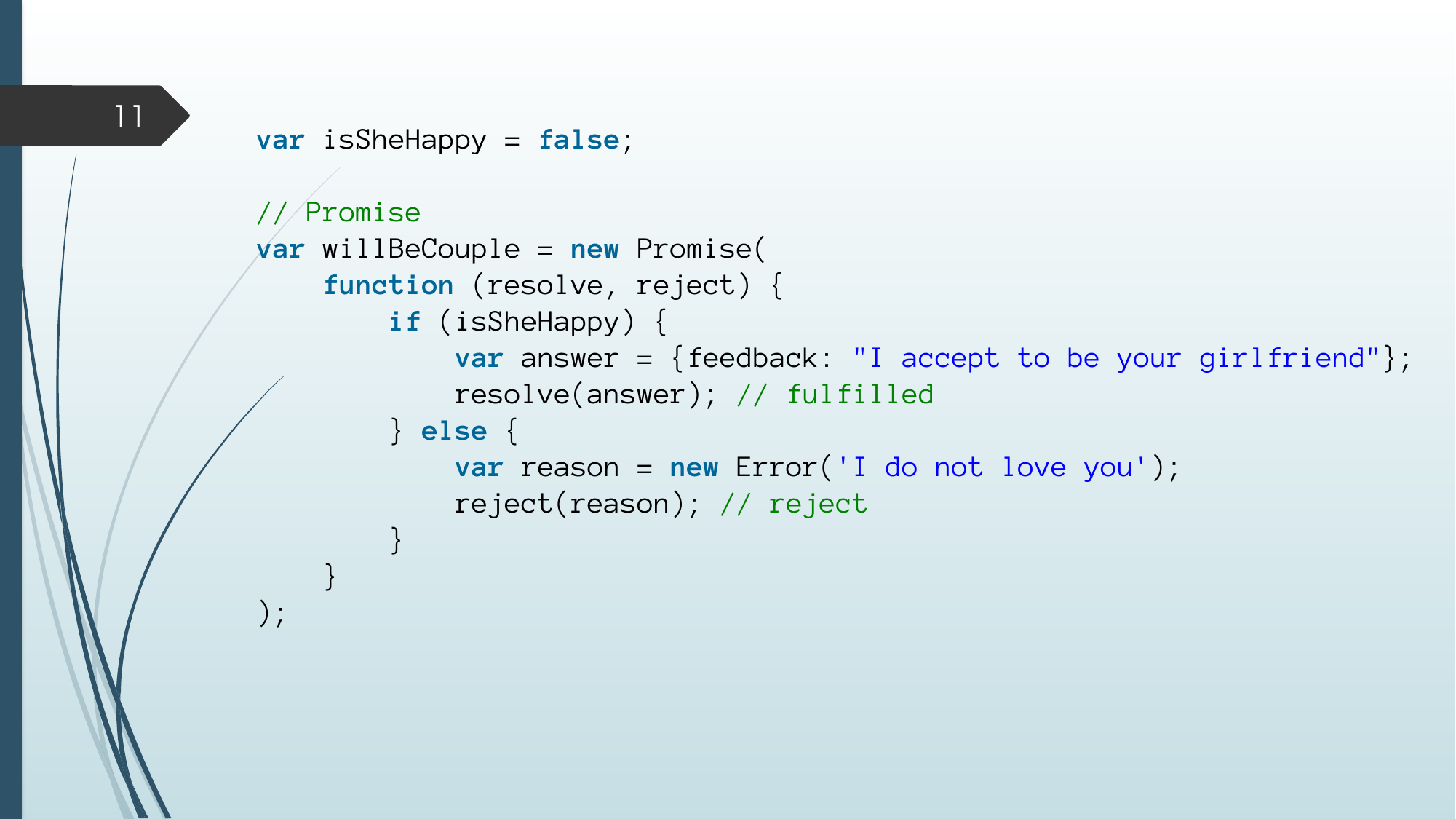

11
# var isSheHappy = false;

// Promise
var willBeCouple = new Promise(
    function (resolve, reject) {
        if (isSheHappy) {
            var answer = {feedback: "I accept to be your girlfriend"};
            resolve(answer); // fulfilled
        } else {
            var reason = new Error('I do not love you');
            reject(reason); // reject
        }
    }
);